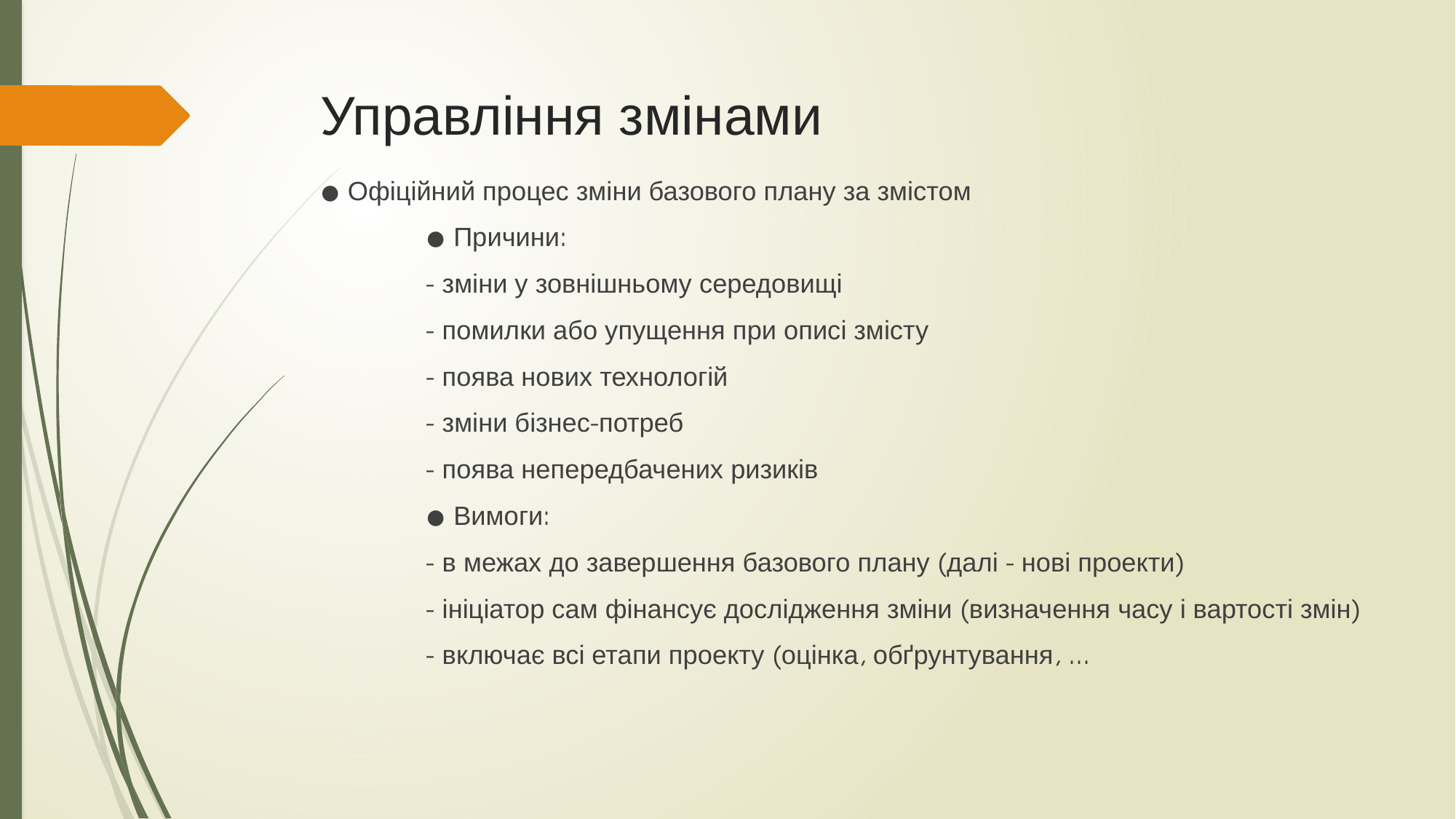

# Управління змінами
● Офіційний процес зміни базового плану за змістом
	● Причини:
		- зміни у зовнішньому середовищі
		- помилки або упущення при описі змісту
		- поява нових технологій
		- зміни бізнес-потреб
		- поява непередбачених ризиків
	● Вимоги:
		- в межах до завершення базового плану (далі - нові проекти)
		- ініціатор сам фінансує дослідження зміни (визначення часу і вартості змін)
		- включає всі етапи проекту (оцінка, обґрунтування, ...